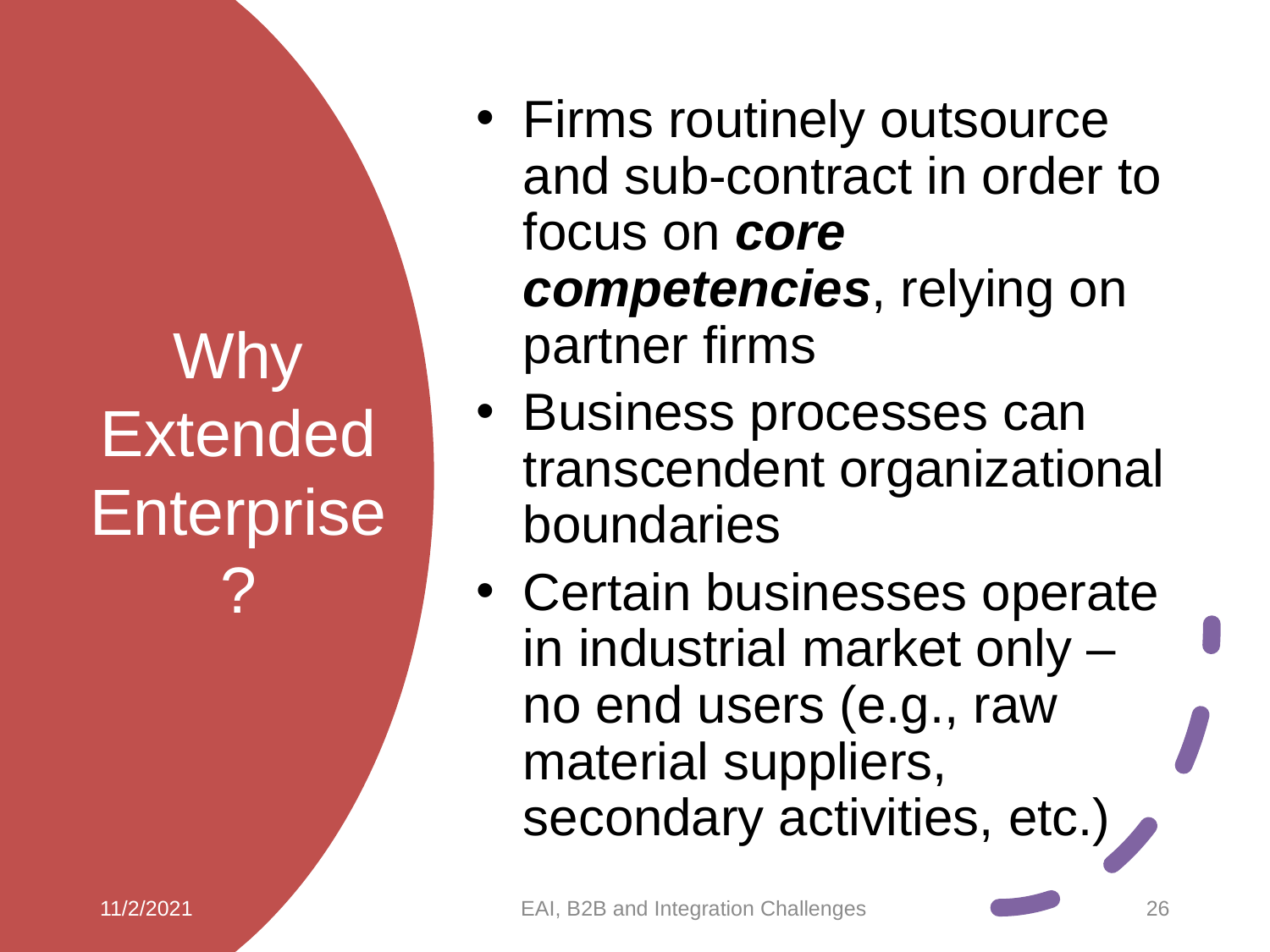

Firms routinely outsource and sub-contract in order to focus on core competencies, relying on partner firms
Business processes can transcendent organizational boundaries
Certain businesses operate in industrial market only – no end users (e.g., raw material suppliers, secondary activities, etc.)
# Why Extended Enterprise?

11/2/2021
EAI, B2B and Integration Challenges
26